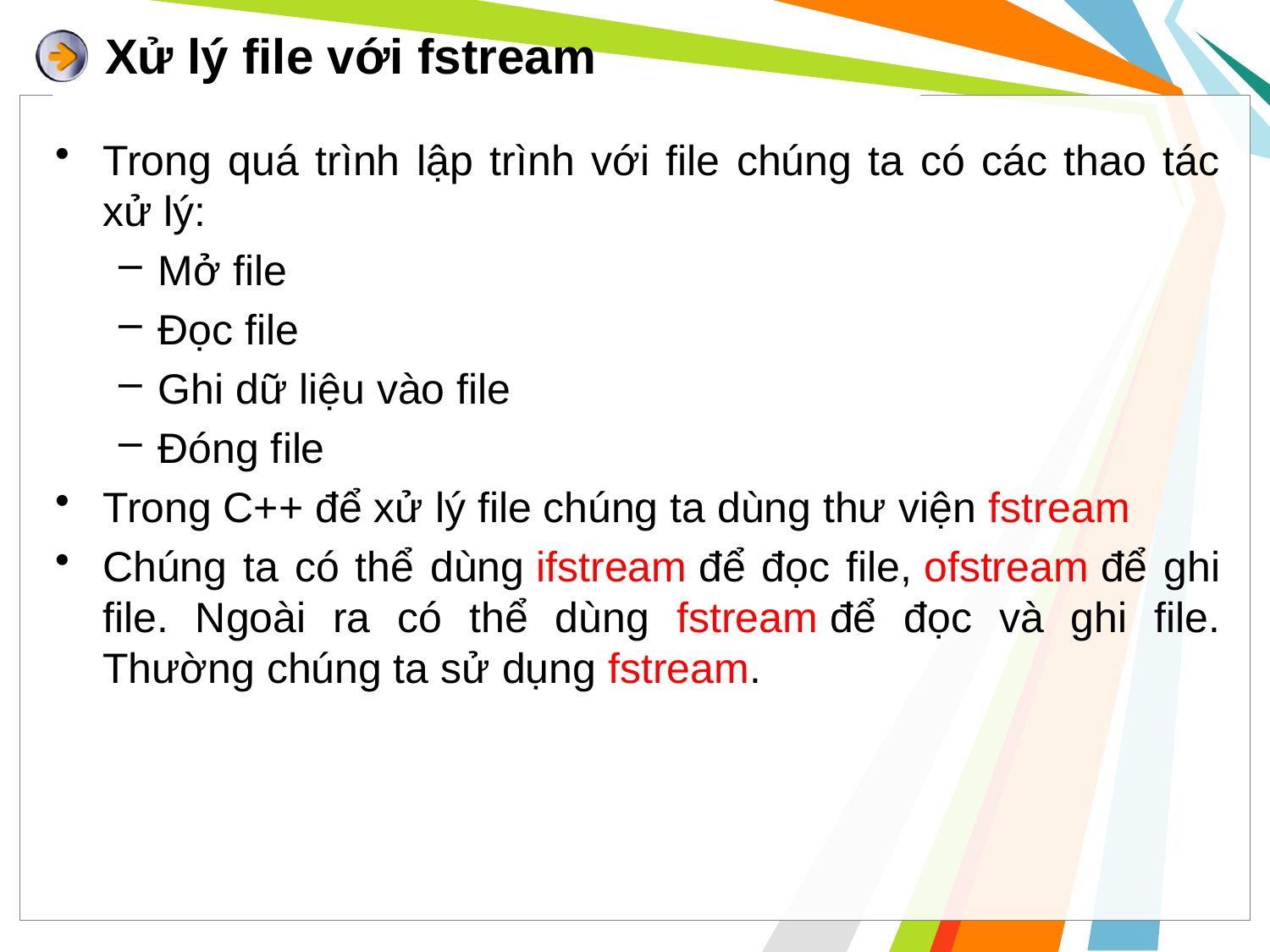

# Xử lý file với fstream
Trong quá trình lập trình với file chúng ta có các thao tác xử lý:
Mở file
Đọc file
Ghi dữ liệu vào file
Đóng file
Trong C++ để xử lý file chúng ta dùng thư viện fstream
Chúng ta có thể dùng ifstream để đọc file, ofstream để ghi file. Ngoài ra có thể dùng fstream để đọc và ghi file. Thường chúng ta sử dụng fstream.